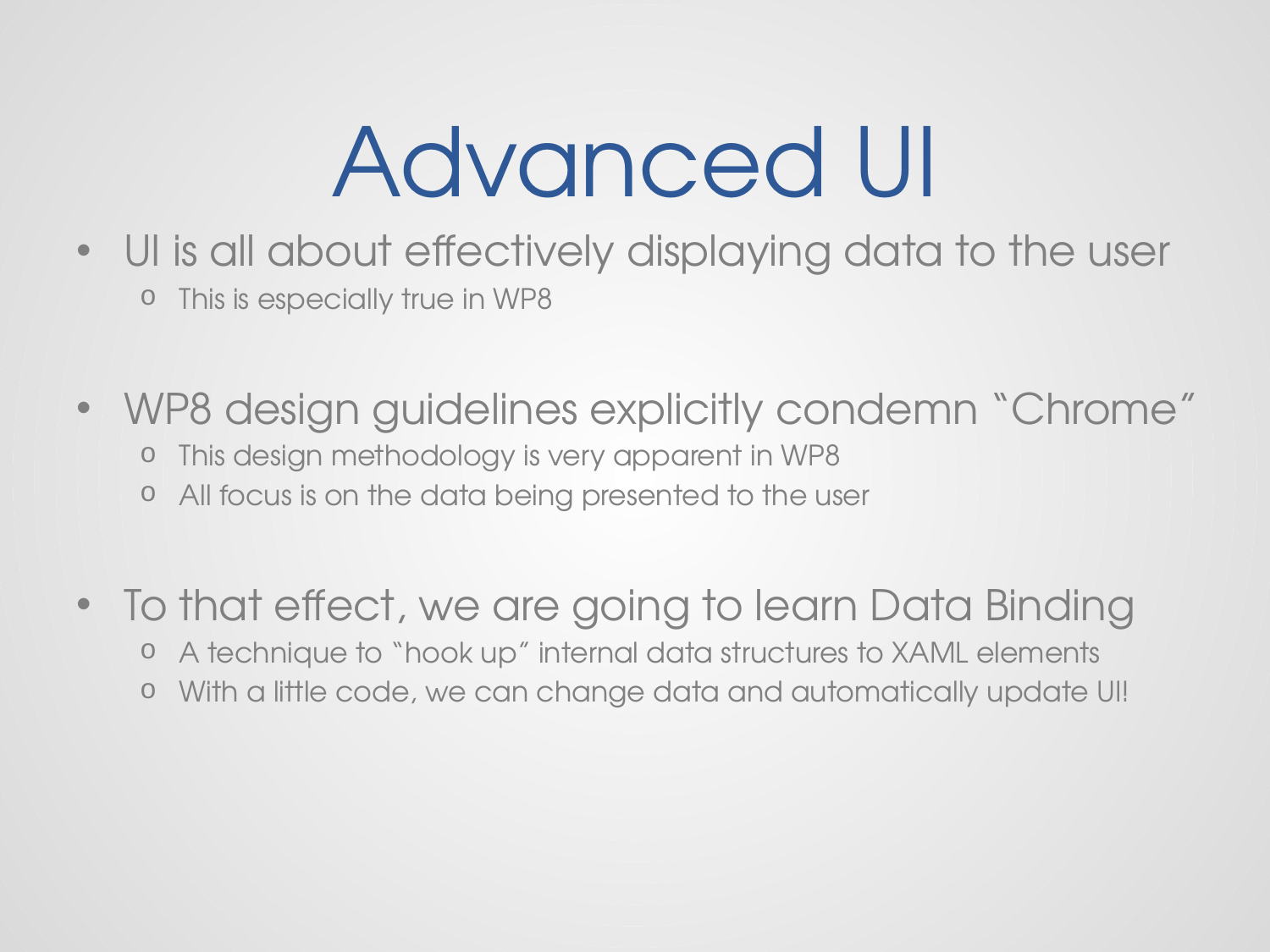

# Advanced UI
UI is all about effectively displaying data to the user
This is especially true in WP8

WP8 design guidelines explicitly condemn “Chrome”
This design methodology is very apparent in WP8
All focus is on the data being presented to the user

To that effect, we are going to learn Data Binding
A technique to “hook up” internal data structures to XAML elements
With a little code, we can change data and automatically update UI!